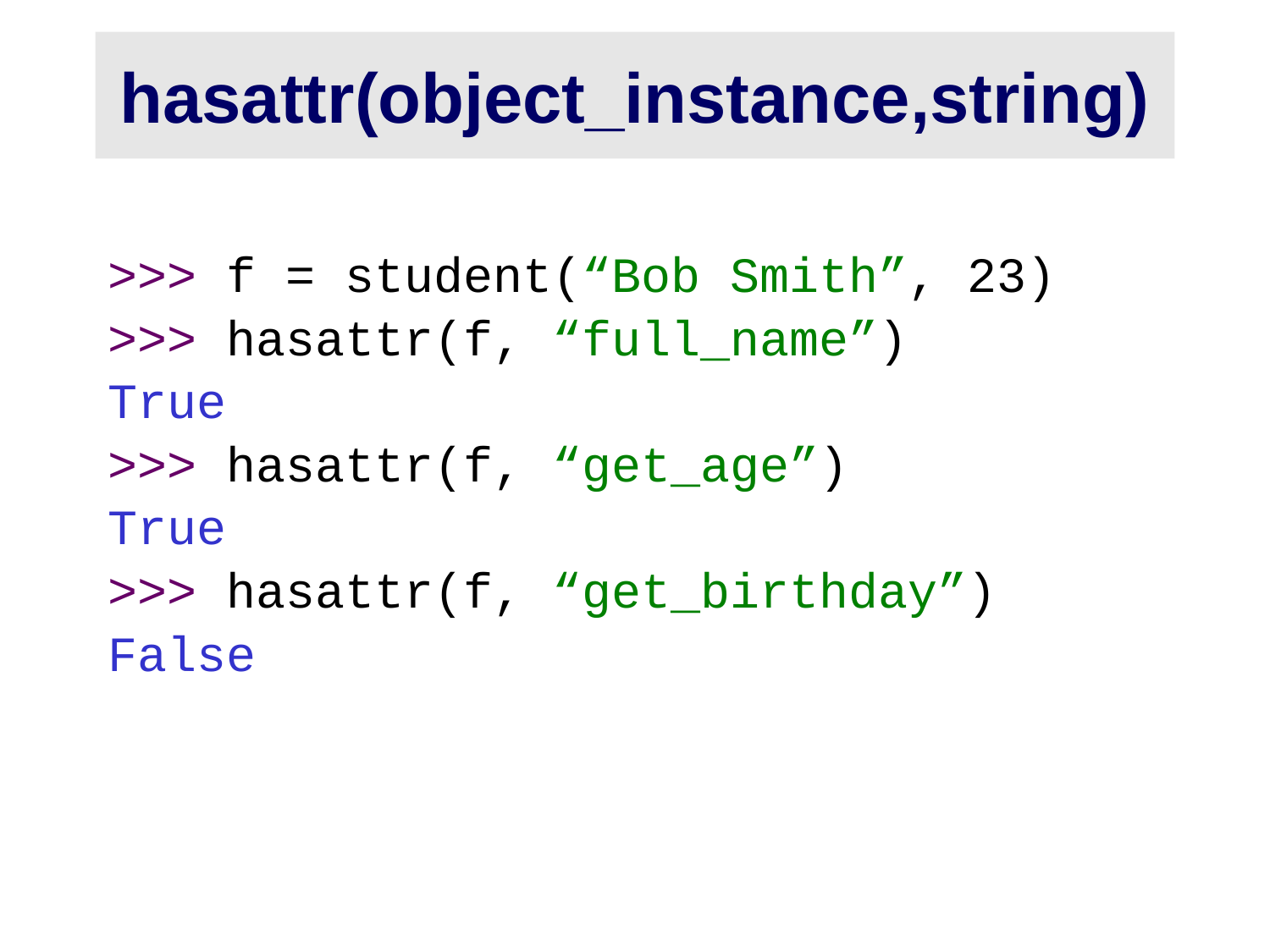

# hasattr(object_instance,string)
>>> f = student(“Bob Smith”, 23)
>>> hasattr(f, “full_name”)
True
>>> hasattr(f, “get_age”)
True
>>> hasattr(f, “get_birthday”)
False